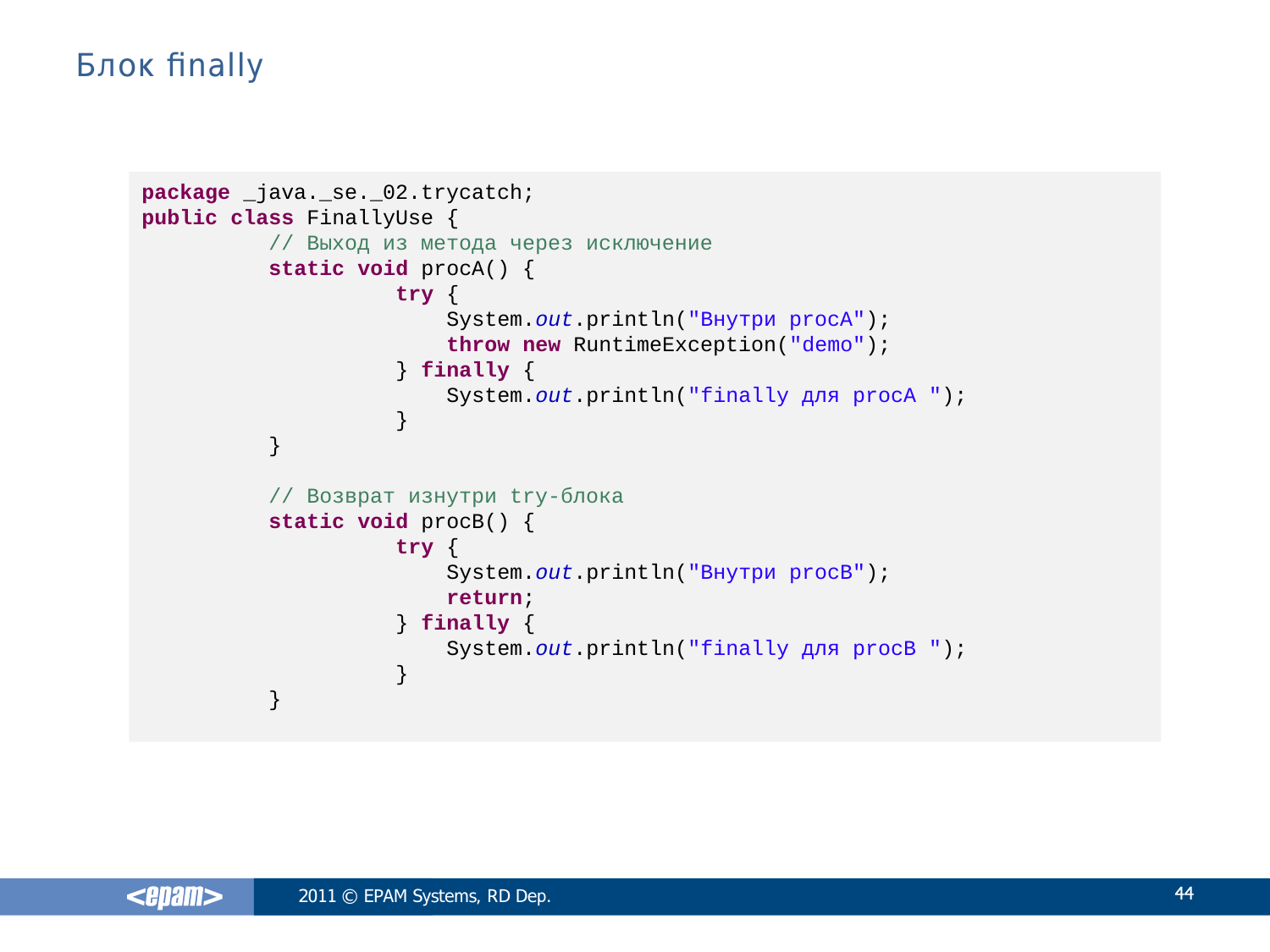

# Блок finally
package _java._se._02.trycatch;
public class FinallyUse {
	// Выход из метода через исключение
	static void procA() {
		try {
		    System.out.println("Внутри procA");
		    throw new RuntimeException("demo");
		} finally {
		    System.out.println("finally для procA ");
		}
	}

	// Возврат изнутри try-блока
	static void procB() {
		try {
		    System.out.println("Внутри procB");
		    return;
		} finally {
		    System.out.println("finally для procB ");
		}
	}

44
2011 © EPAM Systems, RD Dep.